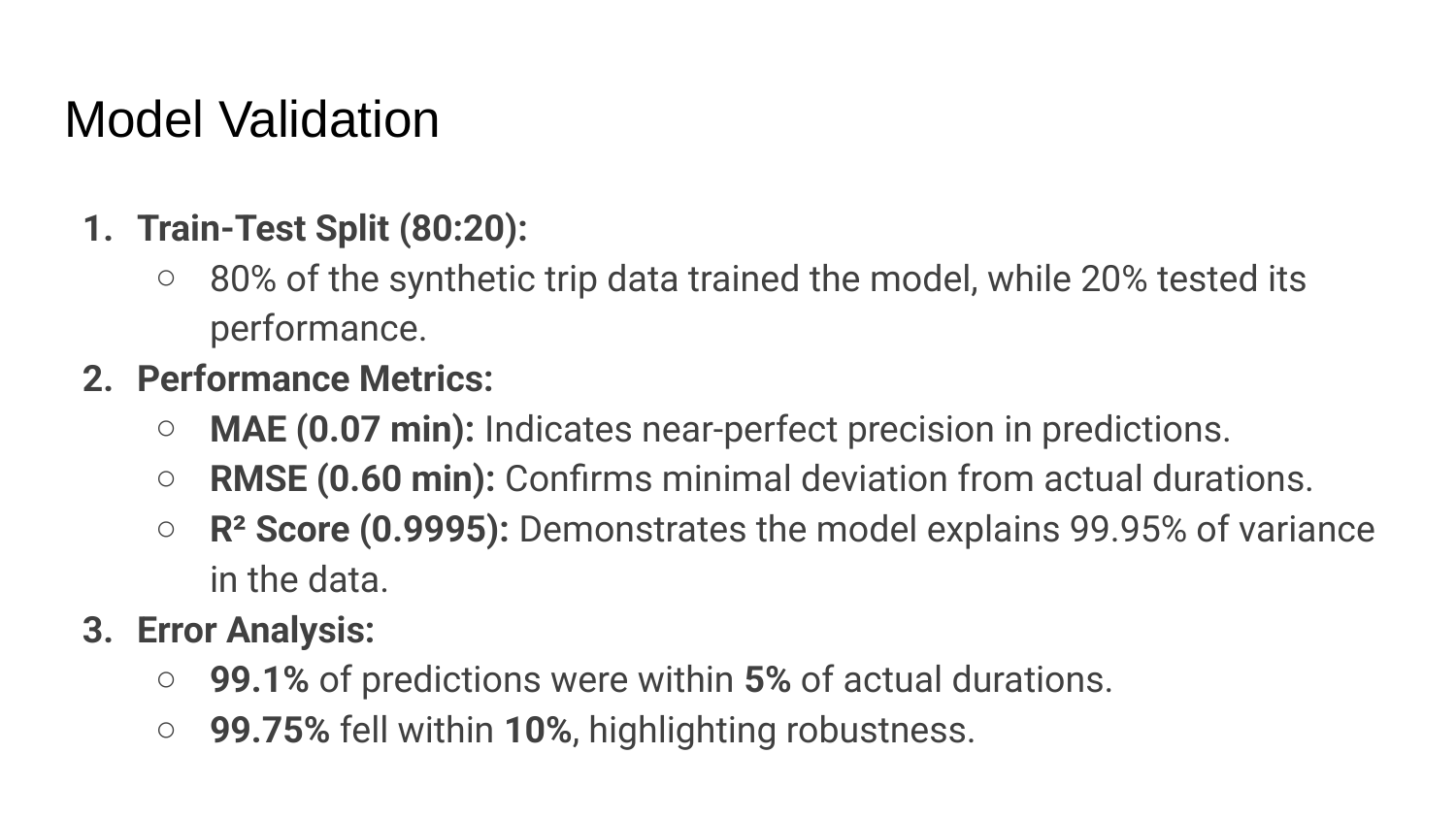

# Model Validation
Train-Test Split (80:20):
80% of the synthetic trip data trained the model, while 20% tested its performance.
Performance Metrics:
MAE (0.07 min): Indicates near-perfect precision in predictions.
RMSE (0.60 min): Confirms minimal deviation from actual durations.
R² Score (0.9995): Demonstrates the model explains 99.95% of variance in the data.
Error Analysis:
99.1% of predictions were within 5% of actual durations.
99.75% fell within 10%, highlighting robustness.